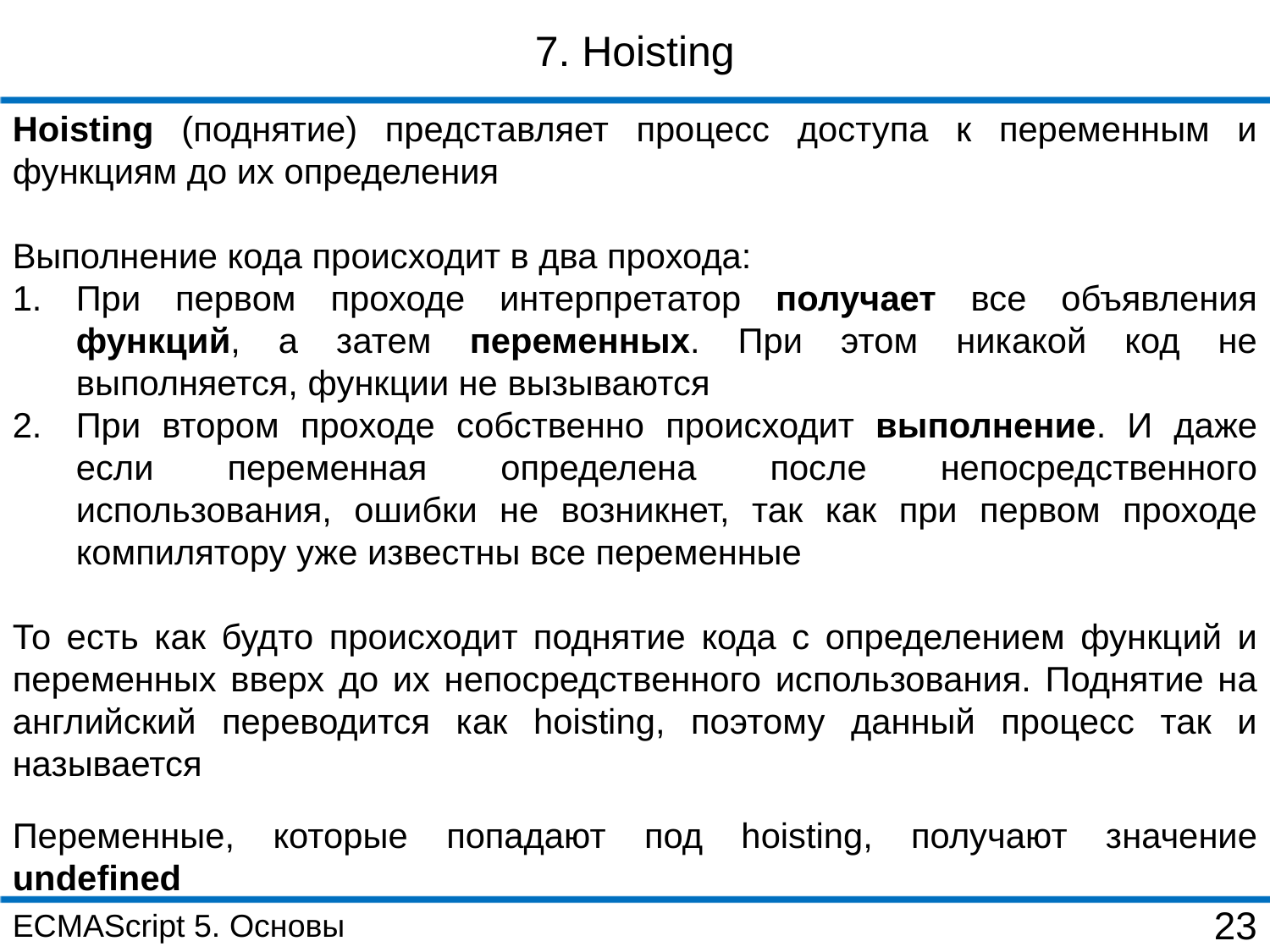

7. Hoisting
Hoisting (поднятие) представляет процесс доступа к переменным и функциям до их определения

Выполнение кода происходит в два прохода:
При первом проходе интерпретатор получает все объявления функций, а затем переменных. При этом никакой код не выполняется, функции не вызываются
При втором проходе собственно происходит выполнение. И даже если переменная определена после непосредственного использования, ошибки не возникнет, так как при первом проходе компилятору уже известны все переменные

То есть как будто происходит поднятие кода с определением функций и переменных вверх до их непосредственного использования. Поднятие на английский переводится как hoisting, поэтому данный процесс так и называется

Переменные, которые попадают под hoisting, получают значение undefined
ECMAScript 5. Основы
23